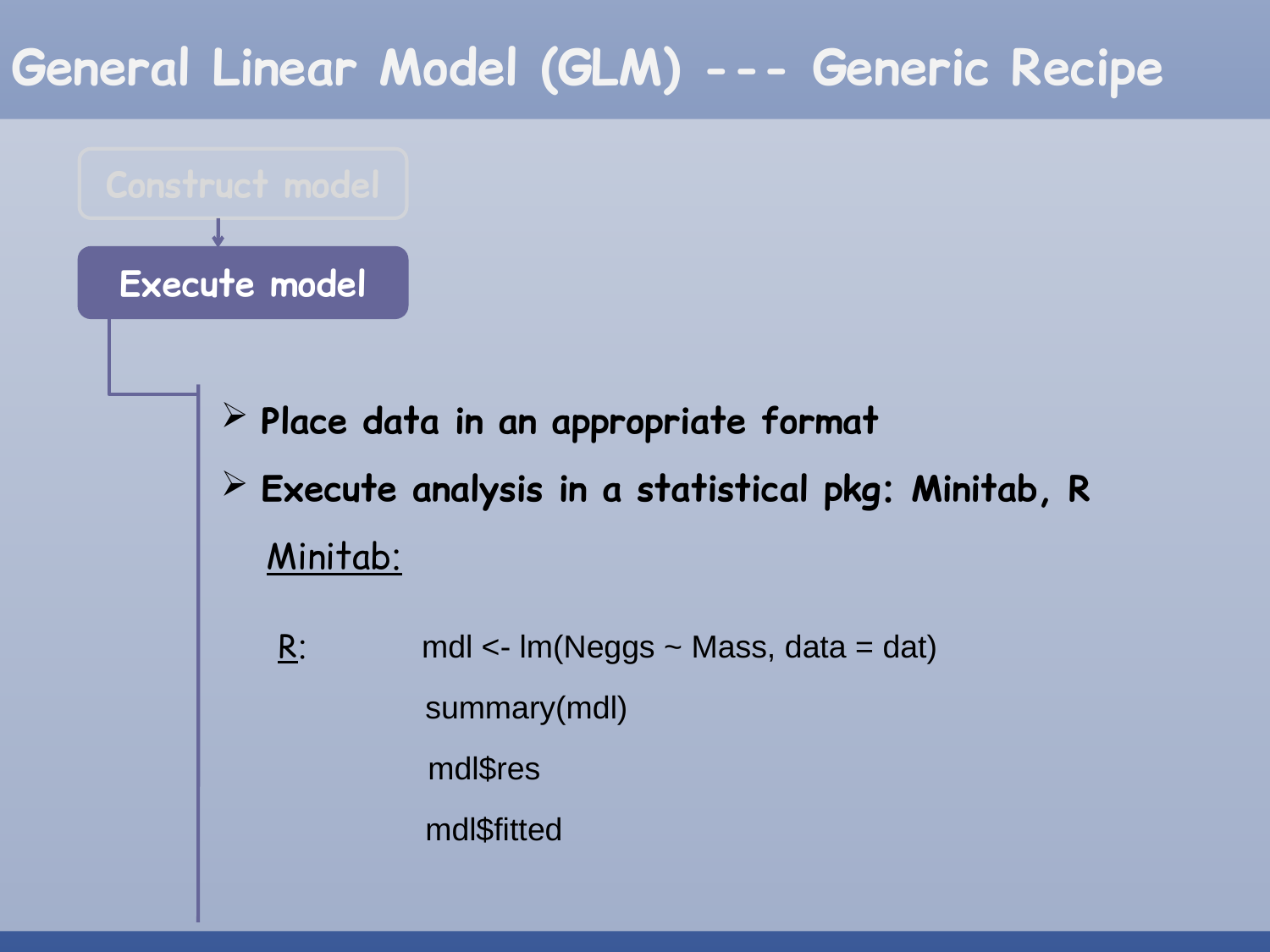

General Linear Model (GLM) --- Generic Recipe

Construct model
Execute model
 Place data in an appropriate format
 Execute analysis in a statistical pkg: Minitab, R
   Minitab:

      R:            mdl <- lm(Neggs ~ Mass, data = dat)
                       summary(mdl)
	         mdl$res
                       mdl$fitted